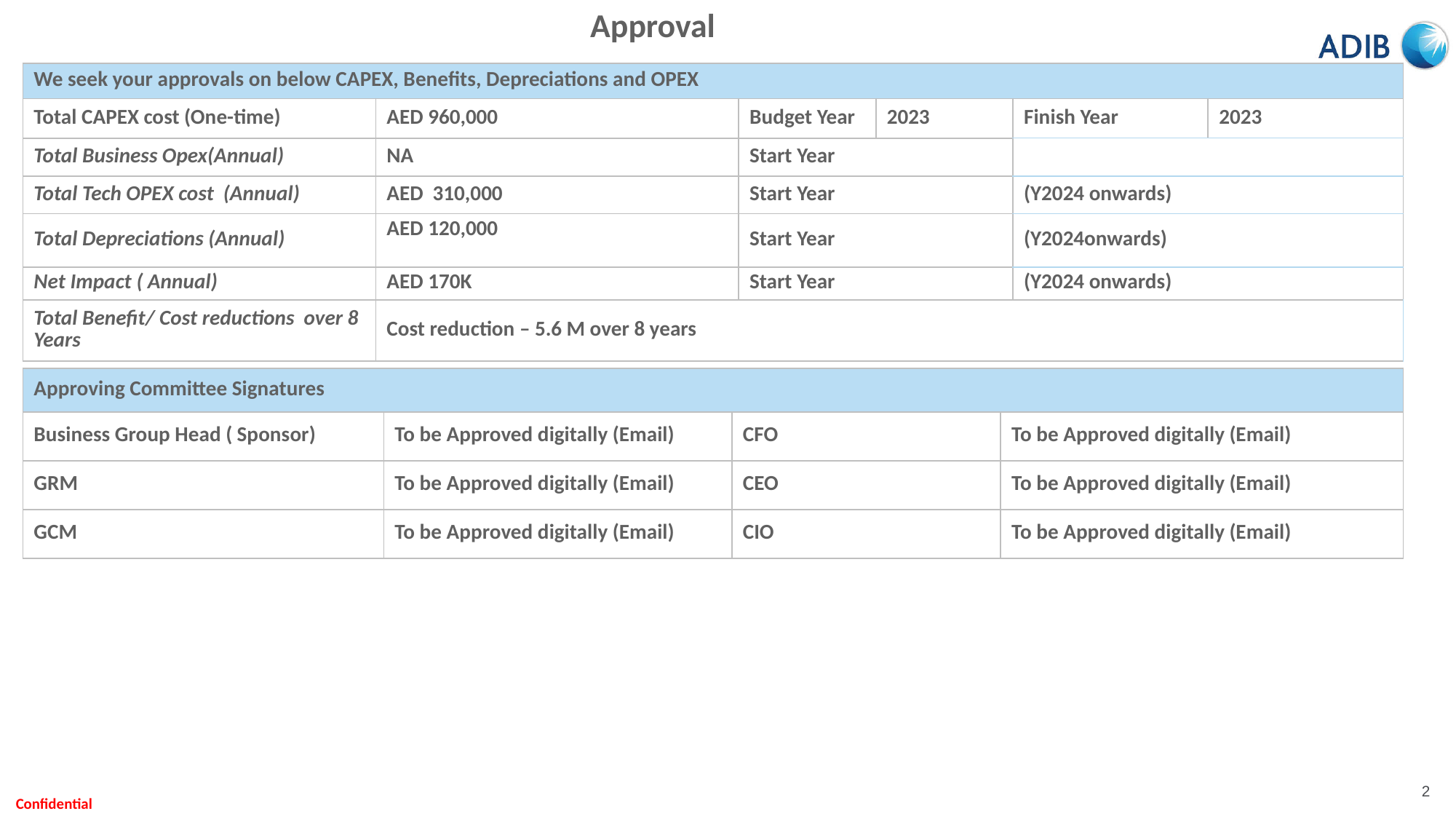

Approval
| We seek your approvals on below CAPEX, Benefits, Depreciations and OPEX |  |  |  |  |  |
| --- | --- | --- | --- | --- | --- |
| Total CAPEX cost (One-time) | AED 960,000 | Budget Year | 2023 | Finish Year | 2023 |
| Total Business Opex(Annual) | NA | Start Year |  |  |  |
| Total Tech OPEX cost (Annual) | AED 310,000 | Start Year |  | (Y2024 onwards) |  |
| Total Depreciations (Annual) | AED 120,000 | Start Year |  | (Y2024onwards) |  |
| Net Impact ( Annual) | AED 170K | Start Year |  | (Y2024 onwards) |  |
| Total Benefit/ Cost reductions over 8 Years | Cost reduction – 5.6 M over 8 years |  |  |  |  |
| Approving Committee Signatures |  |  |  |
| --- | --- | --- | --- |
| Business Group Head ( Sponsor) | To be Approved digitally (Email) | CFO | To be Approved digitally (Email) |
| GRM | To be Approved digitally (Email) | CEO | To be Approved digitally (Email) |
| GCM | To be Approved digitally (Email) | CIO | To be Approved digitally (Email) |
2